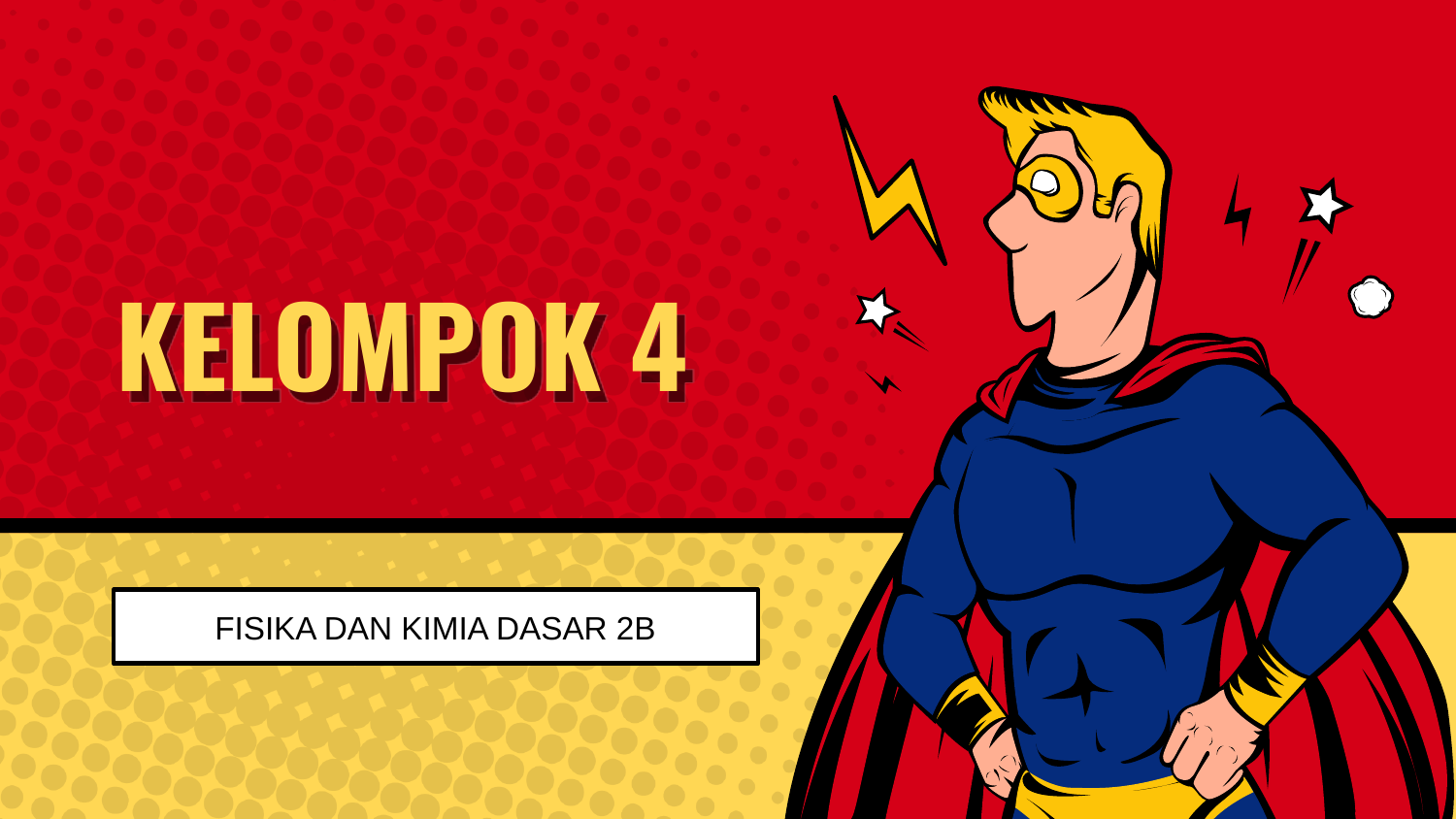

# KELOMPOK 4

FISIKA DAN KIMIA DASAR 2B